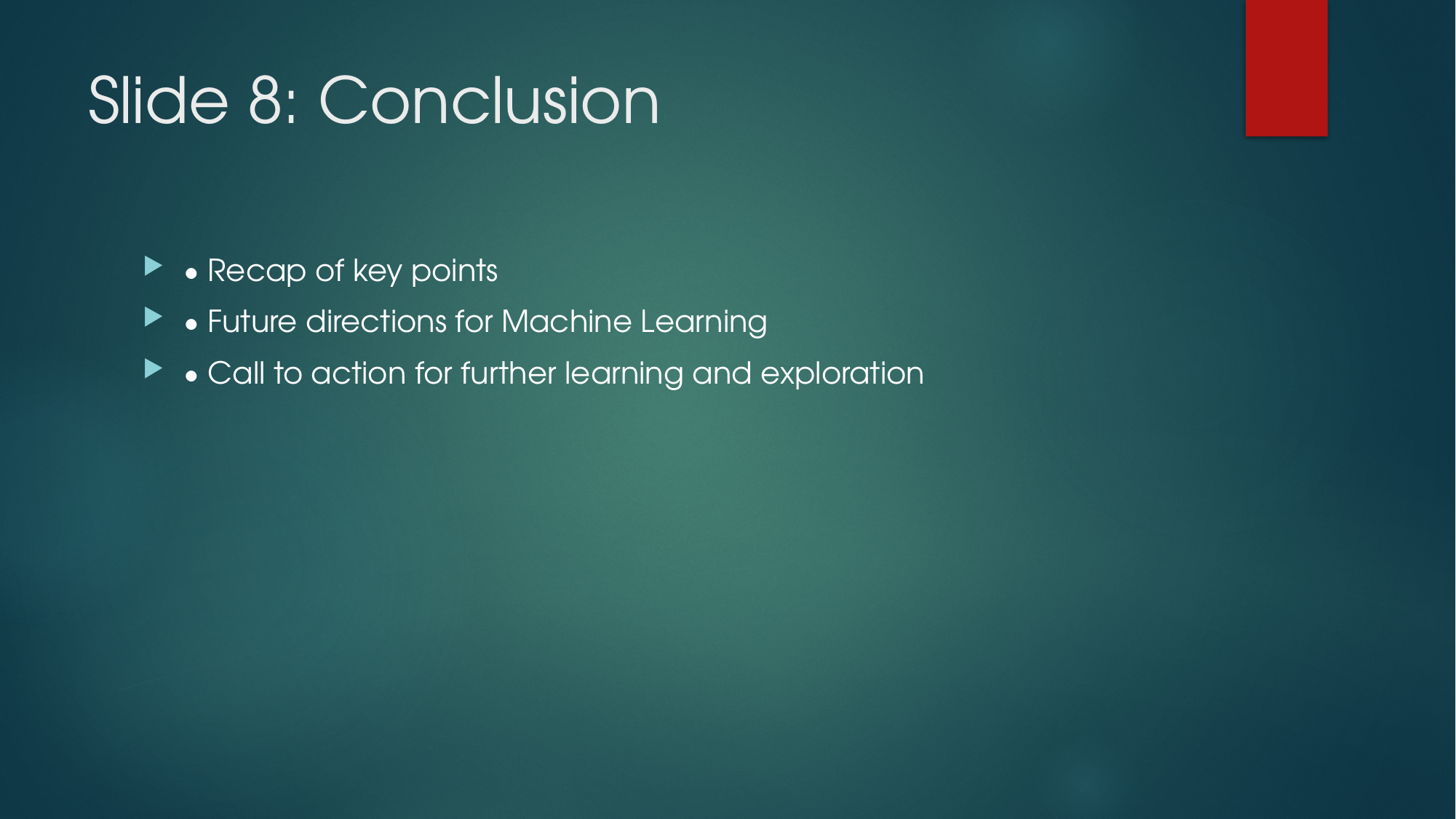

# Slide 8: Conclusion
• Recap of key points
• Future directions for Machine Learning
• Call to action for further learning and exploration